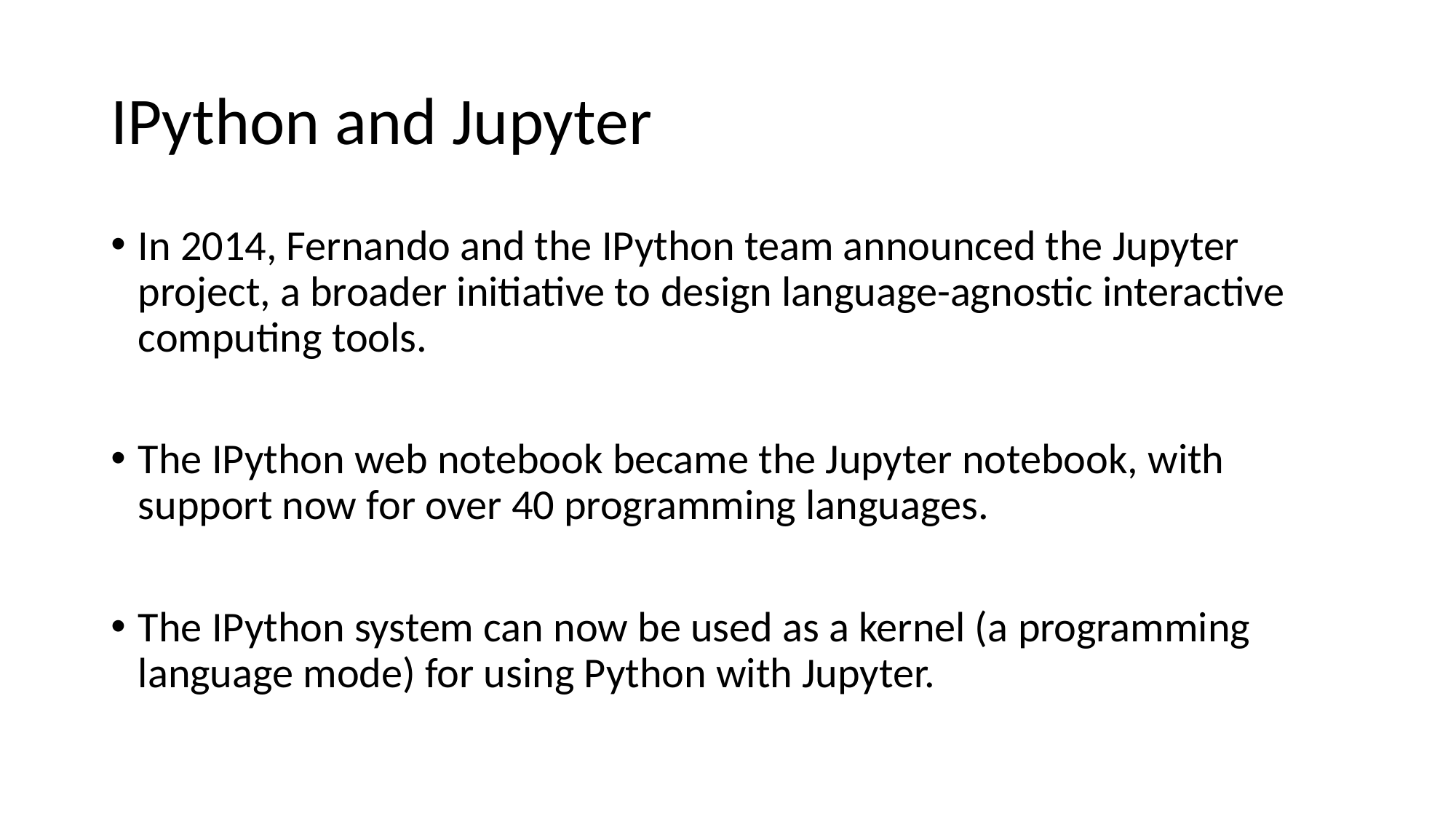

# IPython and Jupyter
In 2014, Fernando and the IPython team announced the Jupyter project, a broader initiative to design language-agnostic interactive computing tools.

The IPython web notebook became the Jupyter notebook, with support now for over 40 programming languages.

The IPython system can now be used as a kernel (a programming language mode) for using Python with Jupyter.